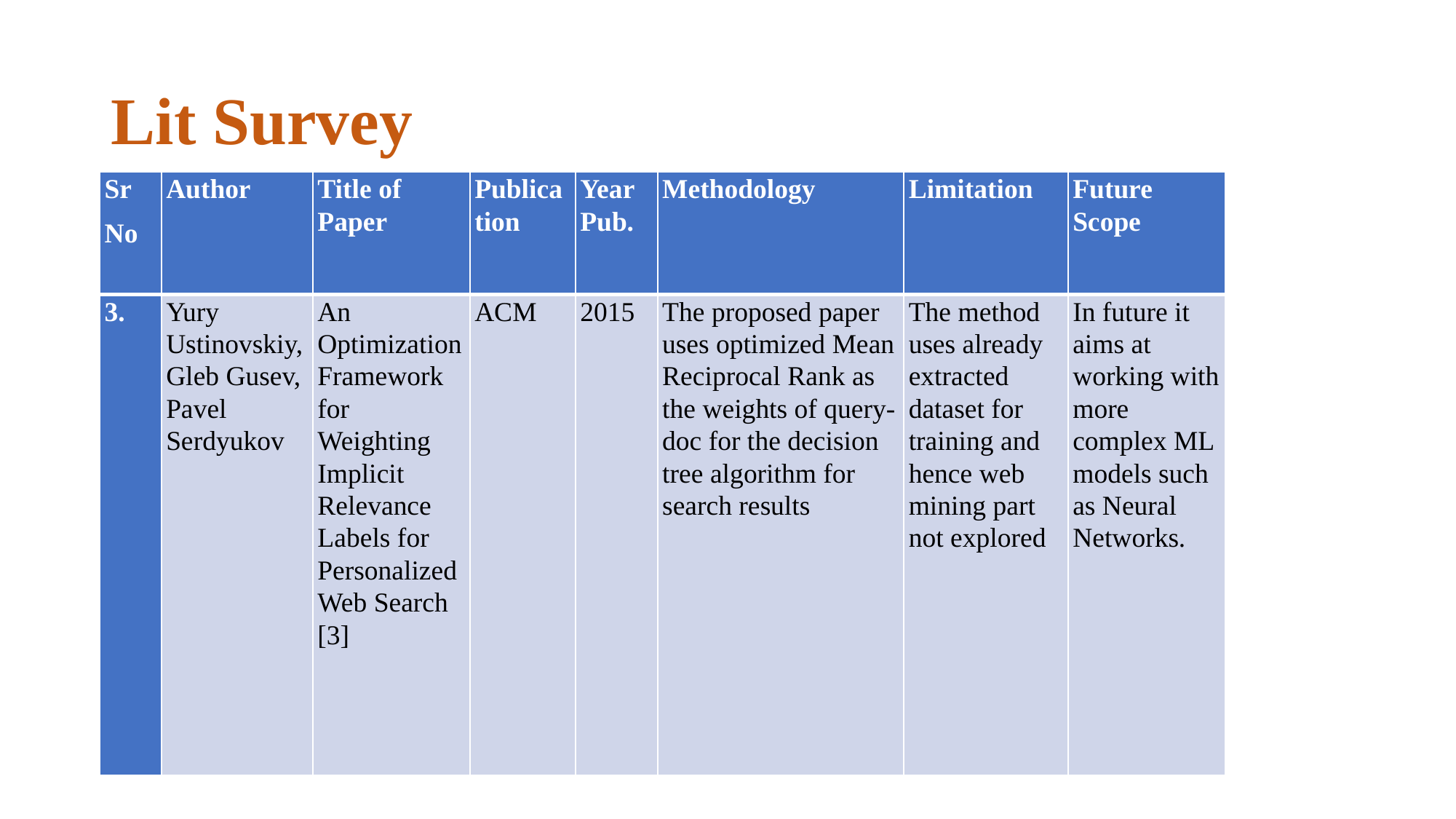

# Lit Survey
| Sr No | Author | Title of Paper | Publication | Year Pub. | Methodology | Limitation | Future Scope |
| --- | --- | --- | --- | --- | --- | --- | --- |
| 3. | Yury Ustinovskiy, Gleb Gusev, Pavel Serdyukov | An Optimization Framework for Weighting Implicit Relevance Labels for Personalized Web Search [3] | ACM | 2015 | The proposed paper uses optimized Mean Reciprocal Rank as the weights of query-doc for the decision tree algorithm for search results | The method uses already extracted dataset for training and hence web mining part not explored | In future it aims at working with more complex ML models such as Neural Networks. |